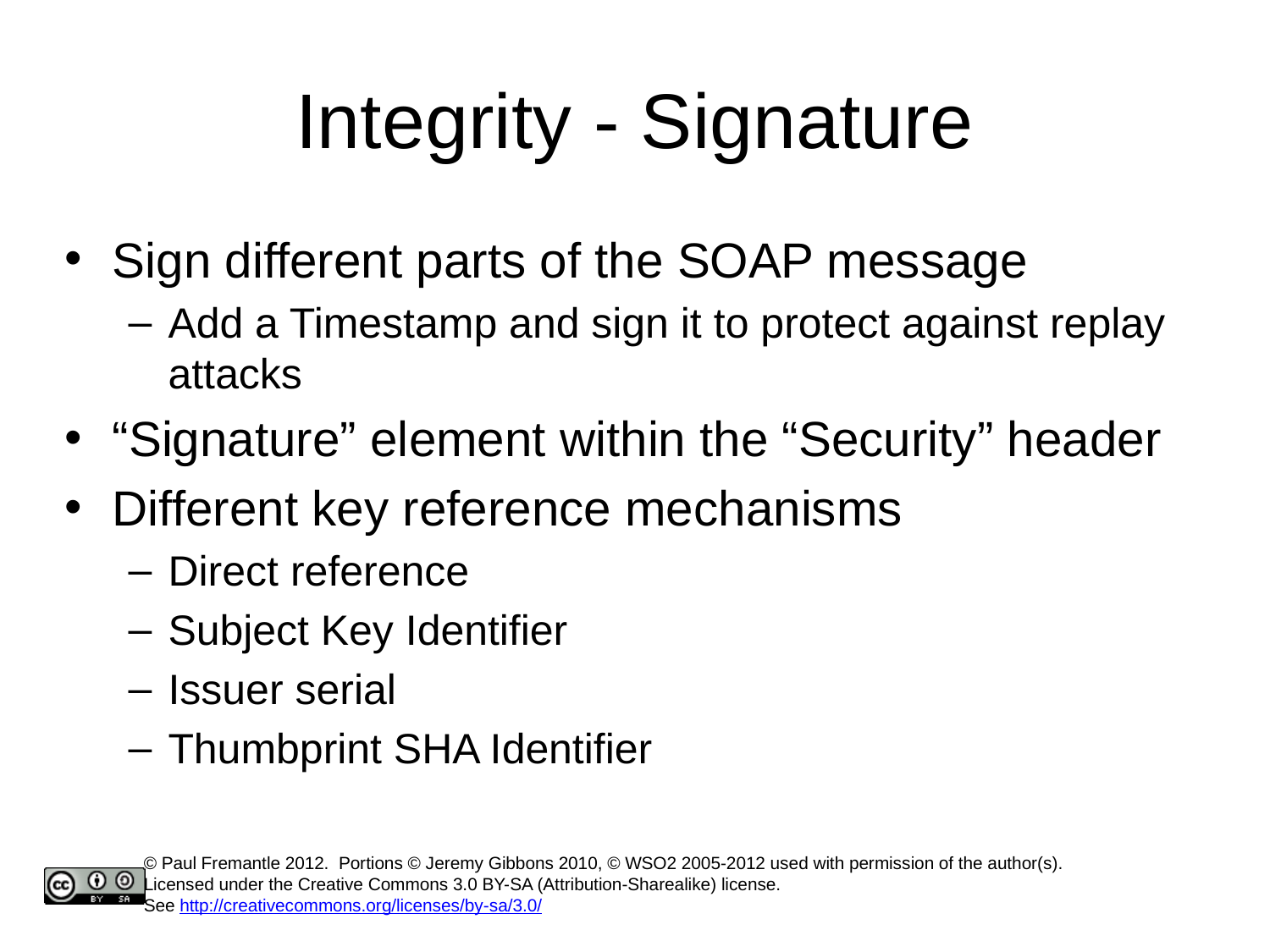

# Integrity - Signature
Sign different parts of the SOAP message
Add a Timestamp and sign it to protect against replay attacks
“Signature” element within the “Security” header
Different key reference mechanisms
Direct reference
Subject Key Identifier
Issuer serial
Thumbprint SHA Identifier